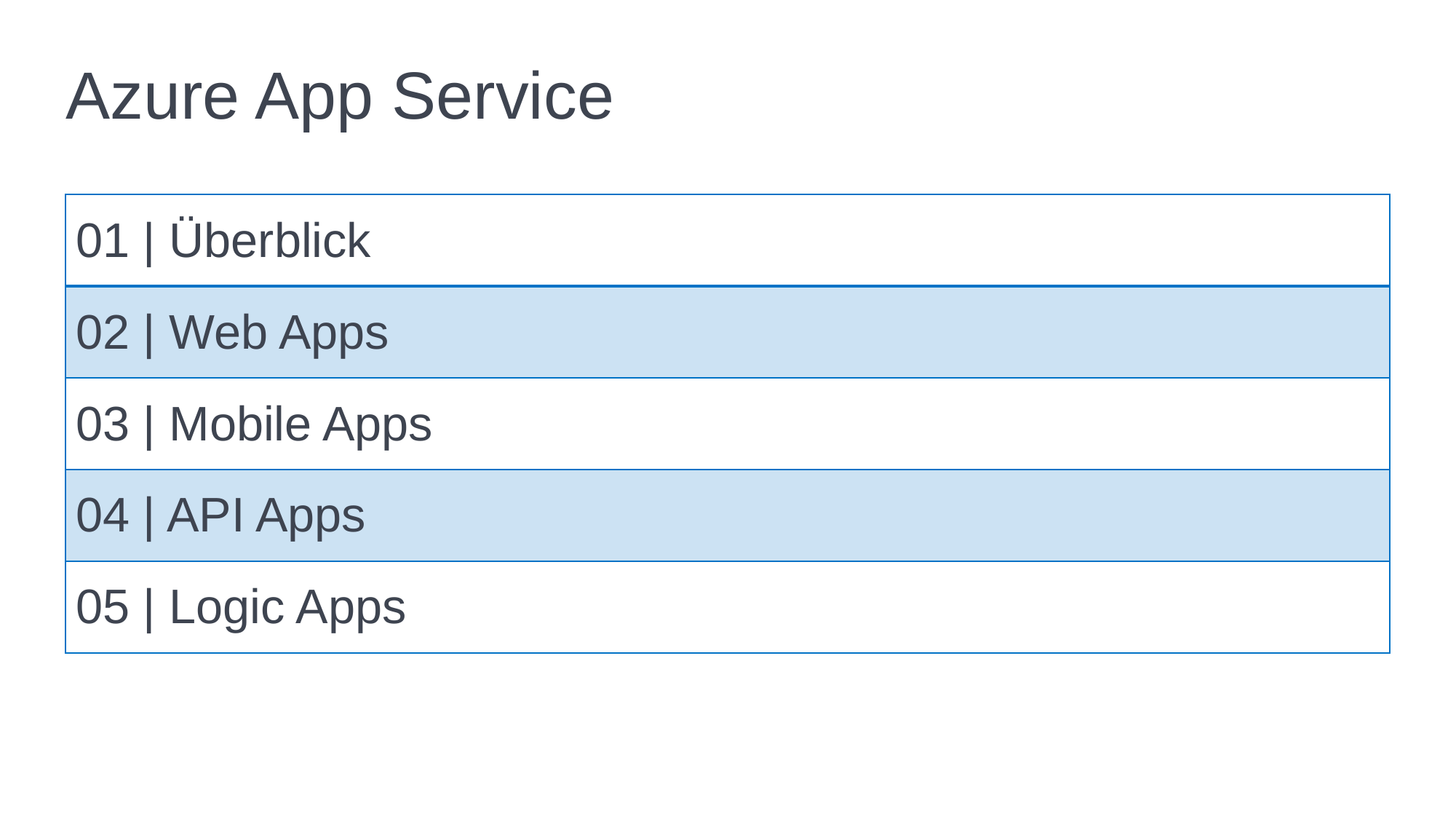

# Azure App Service
| 01 | Überblick |
| --- |
| 02 | Web Apps |
| 03 | Mobile Apps |
| 04 | API Apps |
| 05 | Logic Apps |